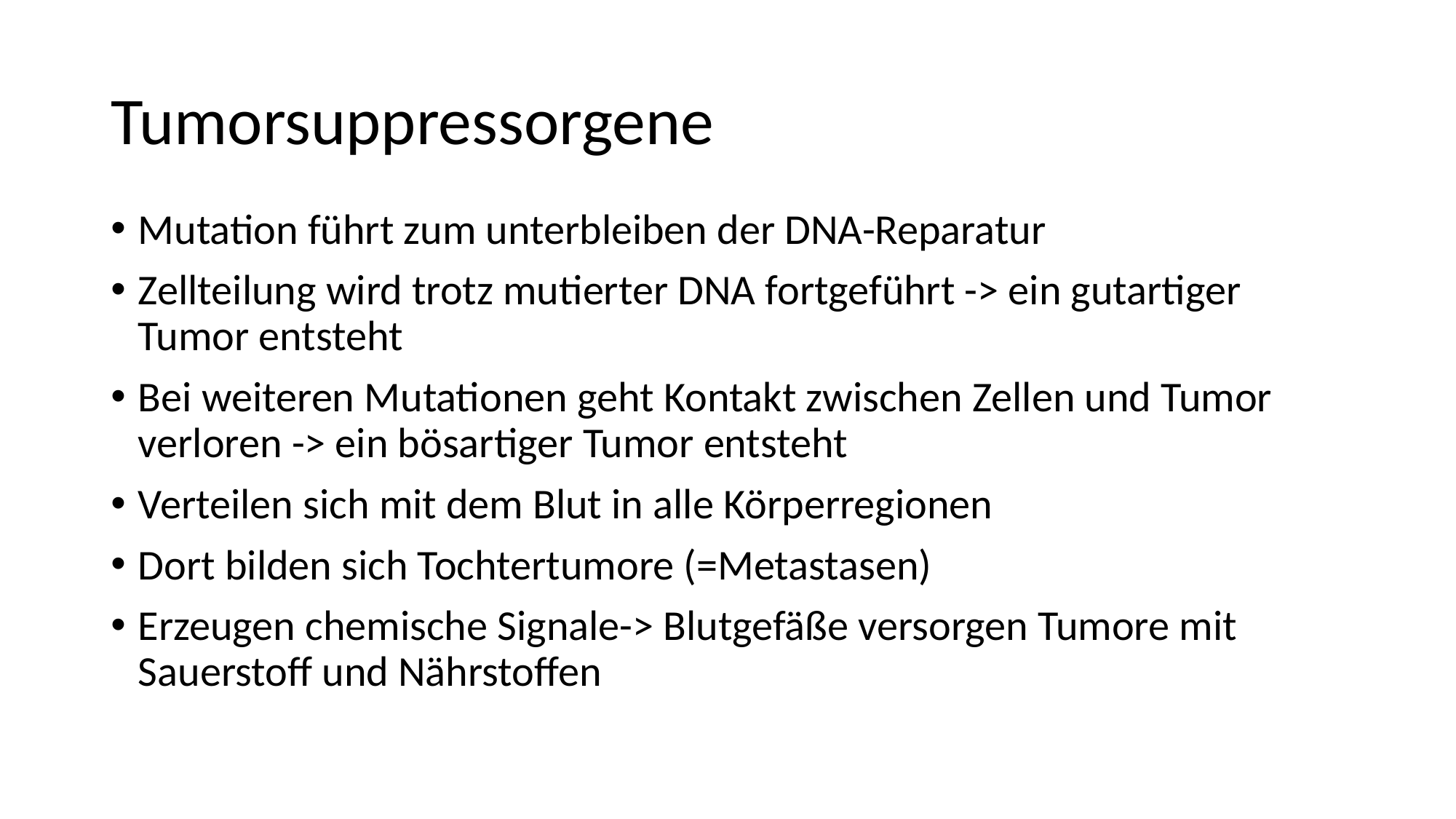

# Tumorsuppressorgene
Mutation führt zum unterbleiben der DNA-Reparatur
Zellteilung wird trotz mutierter DNA fortgeführt -> ein gutartiger Tumor entsteht
Bei weiteren Mutationen geht Kontakt zwischen Zellen und Tumor verloren -> ein bösartiger Tumor entsteht
Verteilen sich mit dem Blut in alle Körperregionen
Dort bilden sich Tochtertumore (=Metastasen)
Erzeugen chemische Signale-> Blutgefäße versorgen Tumore mit Sauerstoff und Nährstoffen